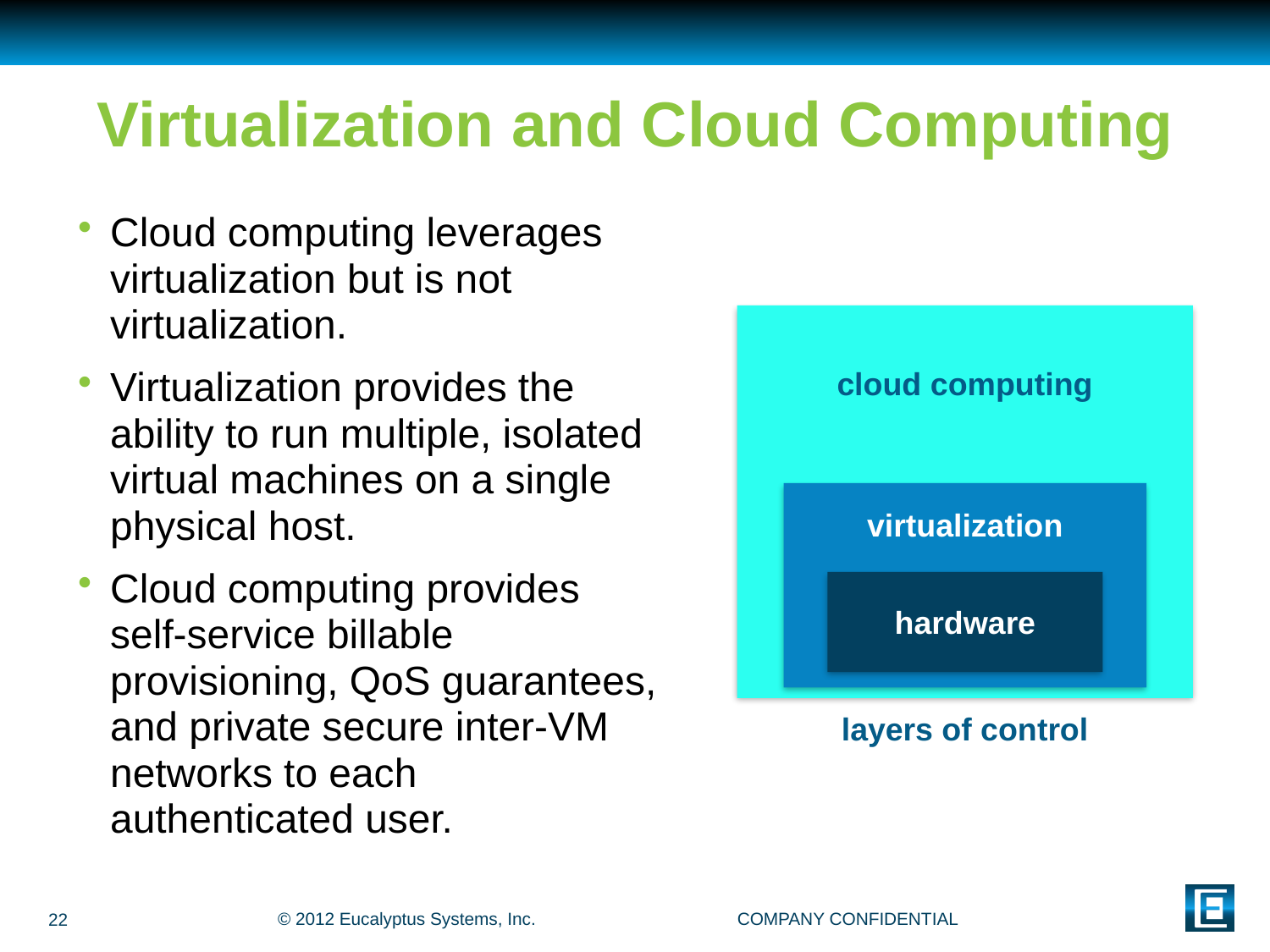

# Virtualization and Cloud Computing
Cloud computing leverages virtualization but is not virtualization.
Virtualization provides the ability to run multiple, isolated virtual machines on a single physical host.
Cloud computing provides self-service billable provisioning, QoS guarantees, and private secure inter-VM networks to each authenticated user.

cloud computing

virtualization

hardware
layers of control
22